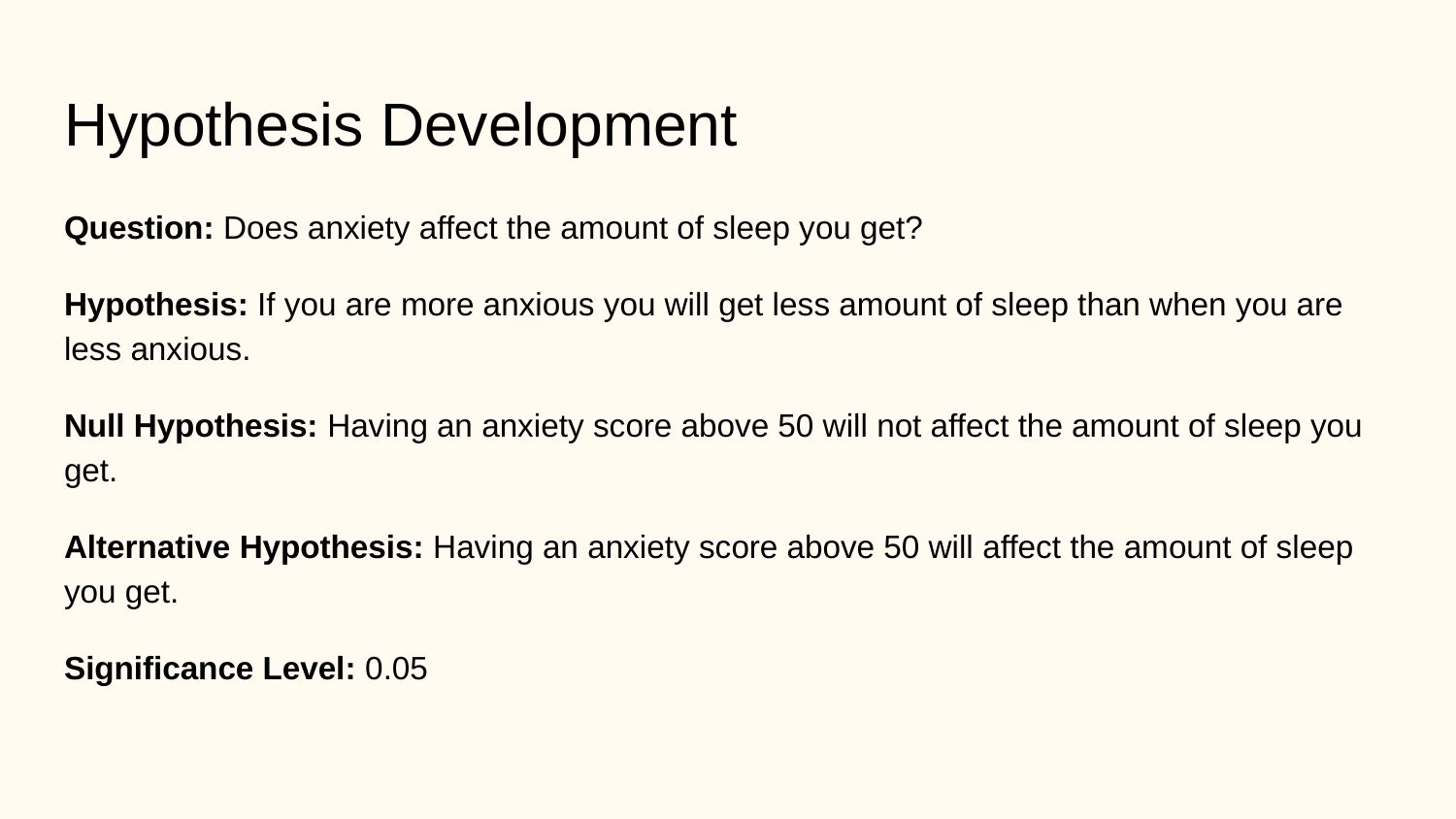

# Hypothesis Development
Question: Does anxiety affect the amount of sleep you get?
Hypothesis: If you are more anxious you will get less amount of sleep than when you are less anxious.
Null Hypothesis: Having an anxiety score above 50 will not affect the amount of sleep you get.
Alternative Hypothesis: Having an anxiety score above 50 will affect the amount of sleep you get.
Significance Level: 0.05